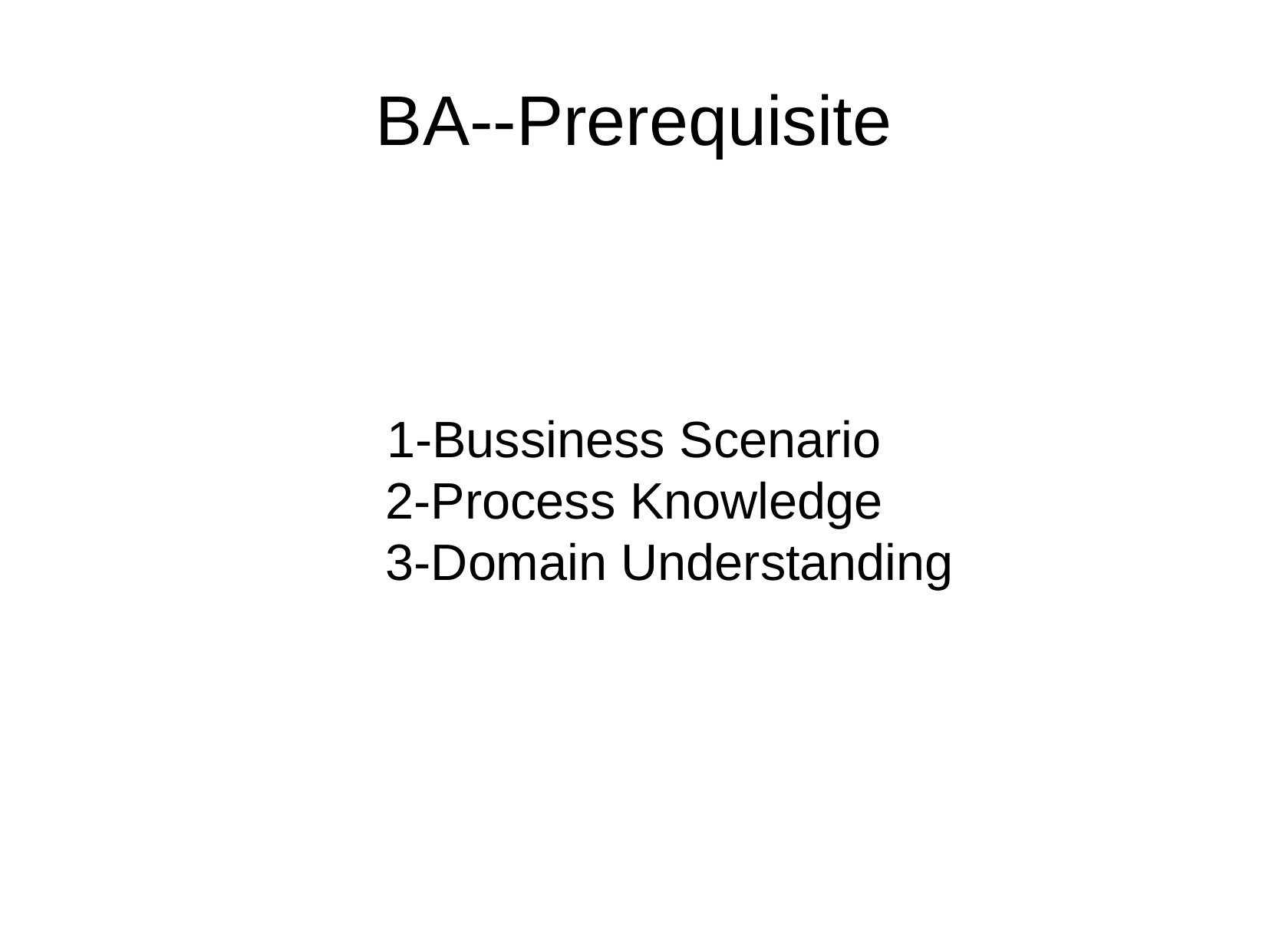

BA--Prerequisite
1-Bussiness Scenario
2-Process Knowledge
     3-Domain Understanding